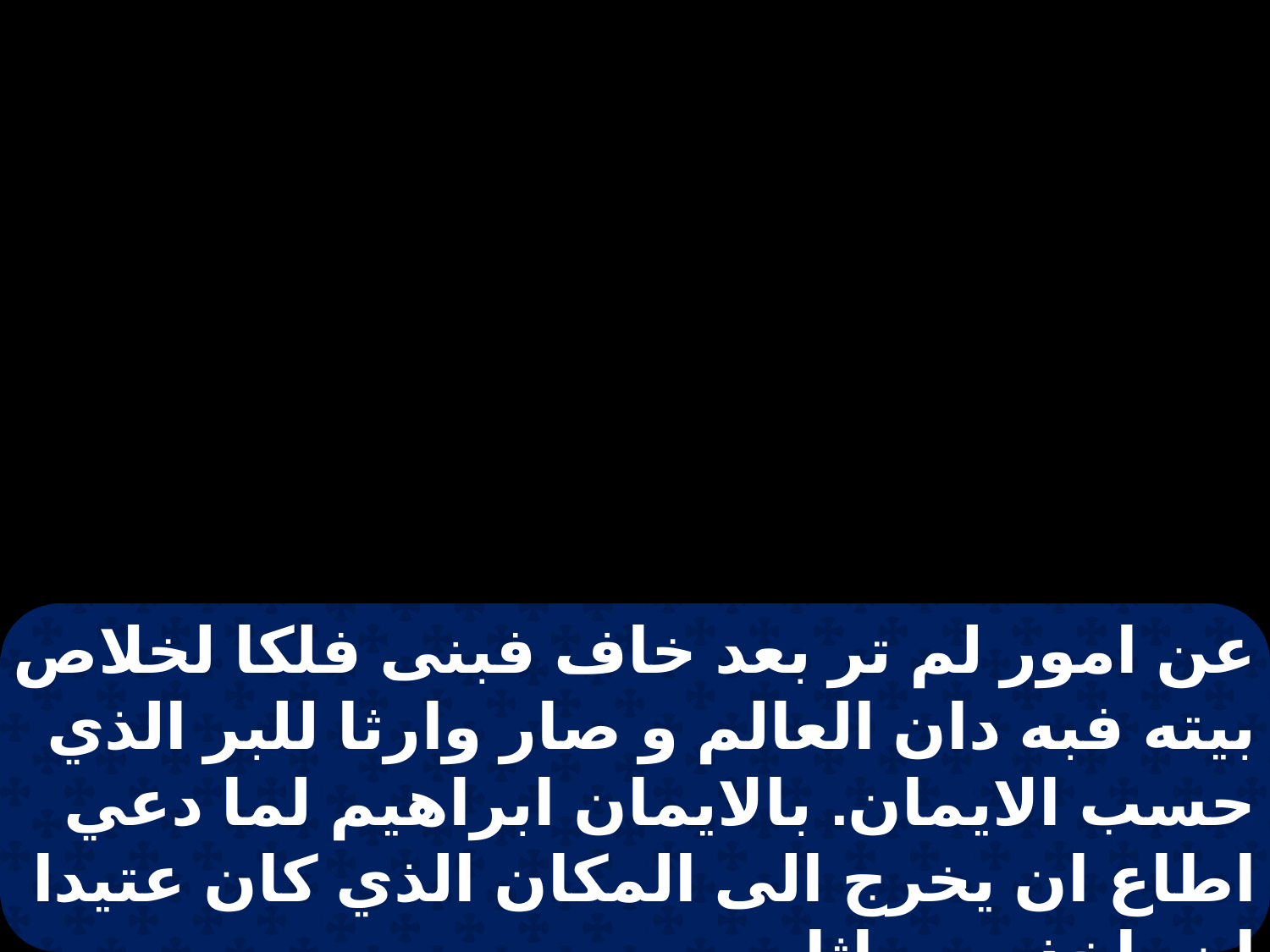

عن امور لم تر بعد خاف فبنى فلكا لخلاص بيته فبه دان العالم و صار وارثا للبر الذي حسب الايمان. بالايمان ابراهيم لما دعي اطاع ان يخرج الى المكان الذي كان عتيدا ان ياخذه ميراثا